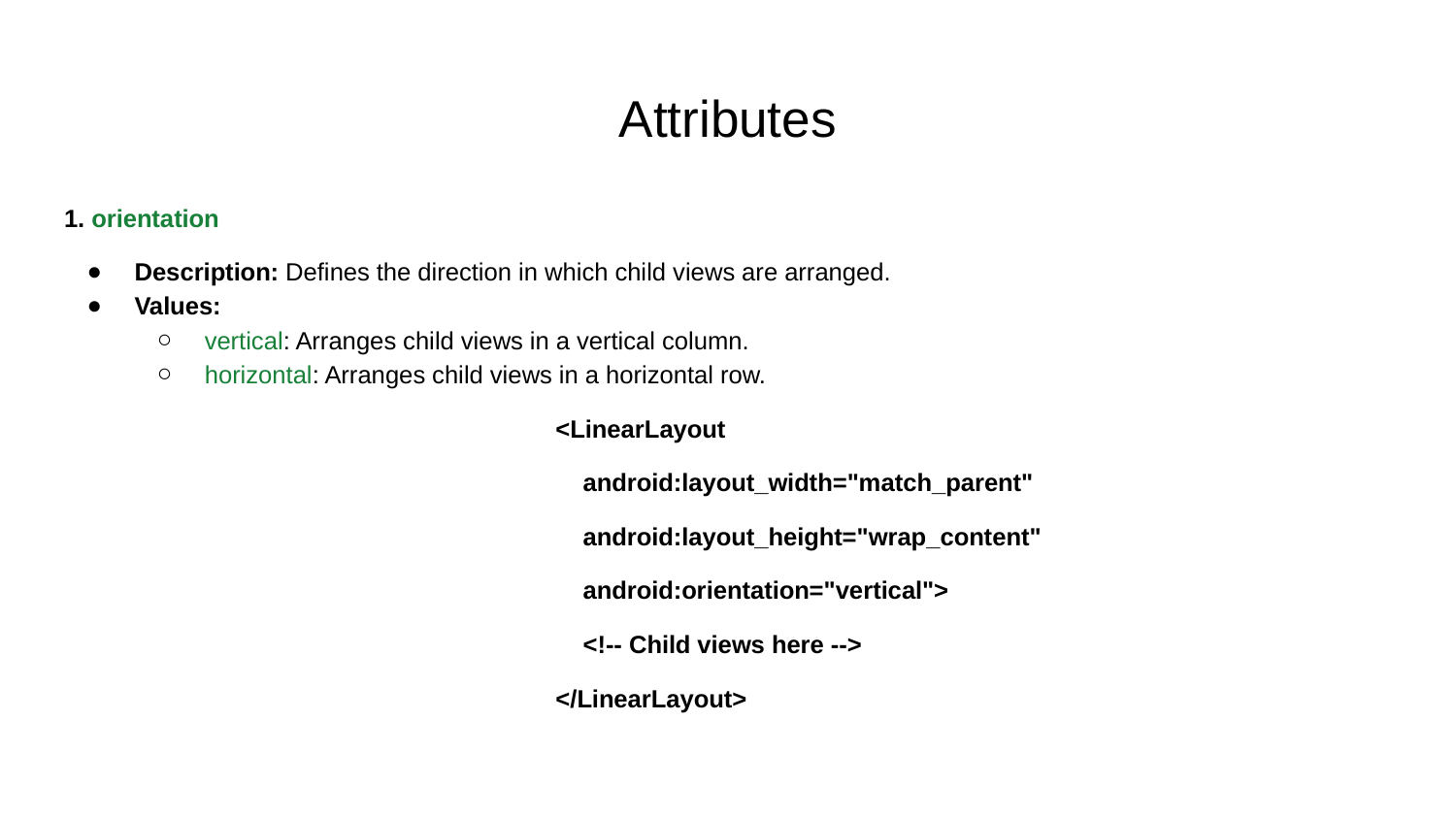

# Attributes
1. orientation
Description: Defines the direction in which child views are arranged.
Values:
vertical: Arranges child views in a vertical column.
horizontal: Arranges child views in a horizontal row.
<LinearLayout
    android:layout_width="match_parent"
    android:layout_height="wrap_content"
    android:orientation="vertical">
    <!-- Child views here -->
</LinearLayout>